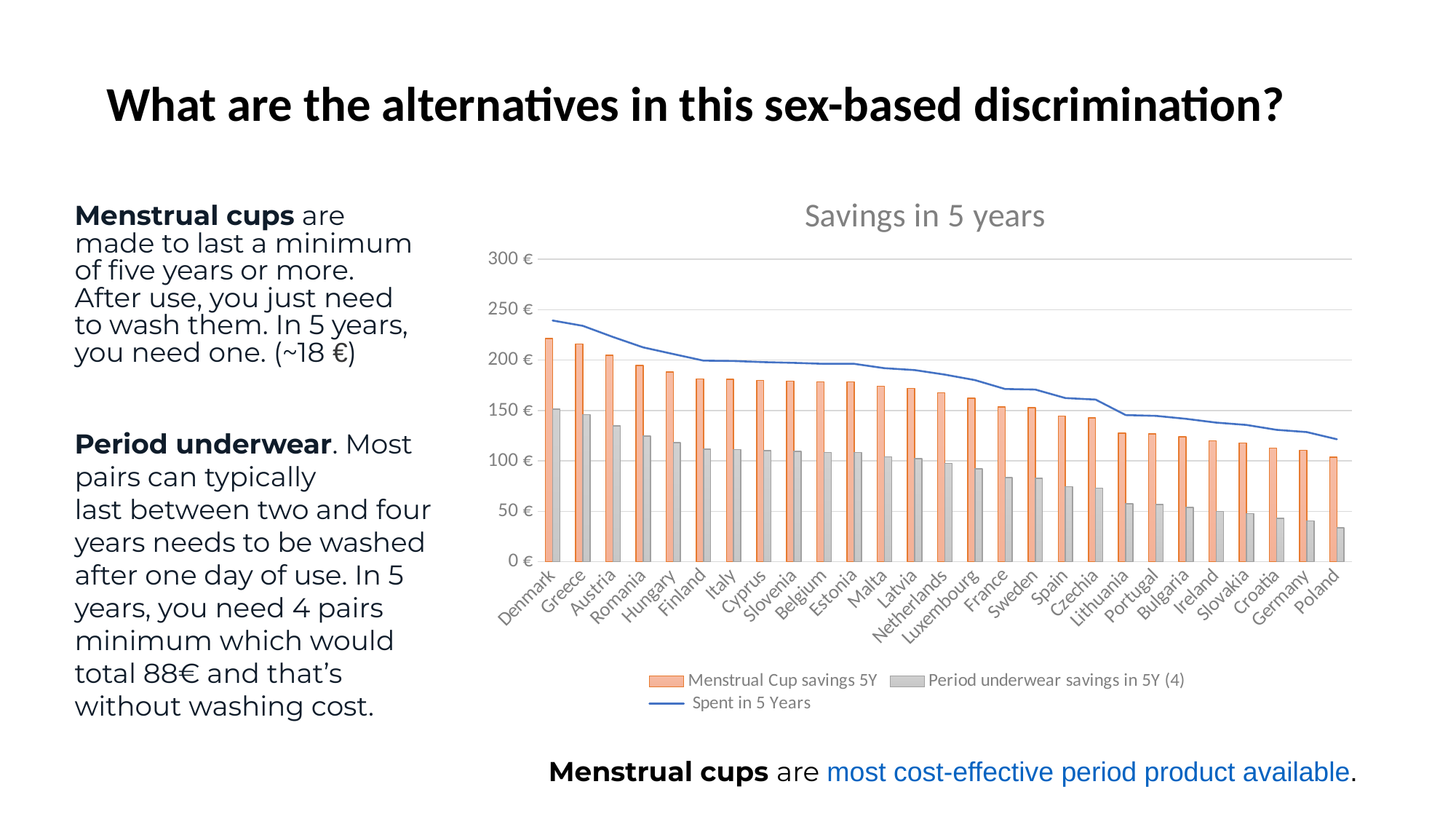

What are the alternatives in this sex-based discrimination?

### Chart: Savings in 5 years

| Category | Menstrual Cup savings 5Y | Period underwear savings in 5Y (4) |  Spent in 5 Years  |
|---|---|---|---|
| Denmark | 221.28000000000003 | 151.28000000000003 | 239.28000000000003 |
| Greece | 216.00000000000003 | 146.00000000000003 | 234.00000000000003 |
| Austria | 204.96000000000004 | 134.96000000000004 | 222.96000000000004 |
| Romania | 194.64000000000004 | 124.64000000000004 | 212.64000000000004 |
| Hungary | 188.04000000000002 | 118.04000000000002 | 206.04000000000002 |
| Finland | 181.5 | 111.5 | 199.5 |
| Italy | 181.14 | 111.13999999999999 | 199.14 |
| Cyprus | 180.0 | 110.0 | 198.0 |
| Slovenia | 179.27999999999997 | 109.27999999999997 | 197.27999999999997 |
| Belgium | 178.32 | 108.32 | 196.32 |
| Estonia | 178.32 | 108.32 | 196.32 |
| Malta | 174.0 | 104.0 | 192.0 |
| Latvia | 172.14 | 102.13999999999999 | 190.14 |
| Netherlands | 167.64 | 97.63999999999999 | 185.64 |
| Luxembourg | 162.18 | 92.18 | 180.18 |
| France | 153.35999999999996 | 83.35999999999996 | 171.35999999999996 |
| Sweden | 152.82 | 82.82 | 170.82 |
| Spain | 144.36 | 74.36000000000001 | 162.36 |
| Czechia | 142.86 | 72.86000000000001 | 160.86 |
| Lithuania | 127.5 | 57.5 | 145.5 |
| Portugal | 126.72000000000003 | 56.72000000000003 | 144.72000000000003 |
| Bulgaria | 123.78 | 53.78 | 141.78 |
| Ireland | 120.0 | 50.0 | 138.0 |
| Slovakia | 117.72 | 47.72 | 135.72 |
| Croatia | 112.86000000000001 | 42.860000000000014 | 130.86 |
| Germany | 110.63999999999999 | 40.639999999999986 | 128.64 |
| Poland | 103.5 | 33.5 | 121.5 |
Menstrual cups are made to last a minimum of five years or more. After use, you just need to wash them. In 5 years, you need one. (~18 €)
Period underwear. Most pairs can typically last between two and four years needs to be washed after one day of use. In 5 years, you need 4 pairs minimum which would total 88€ and that’s without washing cost.
      Menstrual cups are most cost-effective period product available.